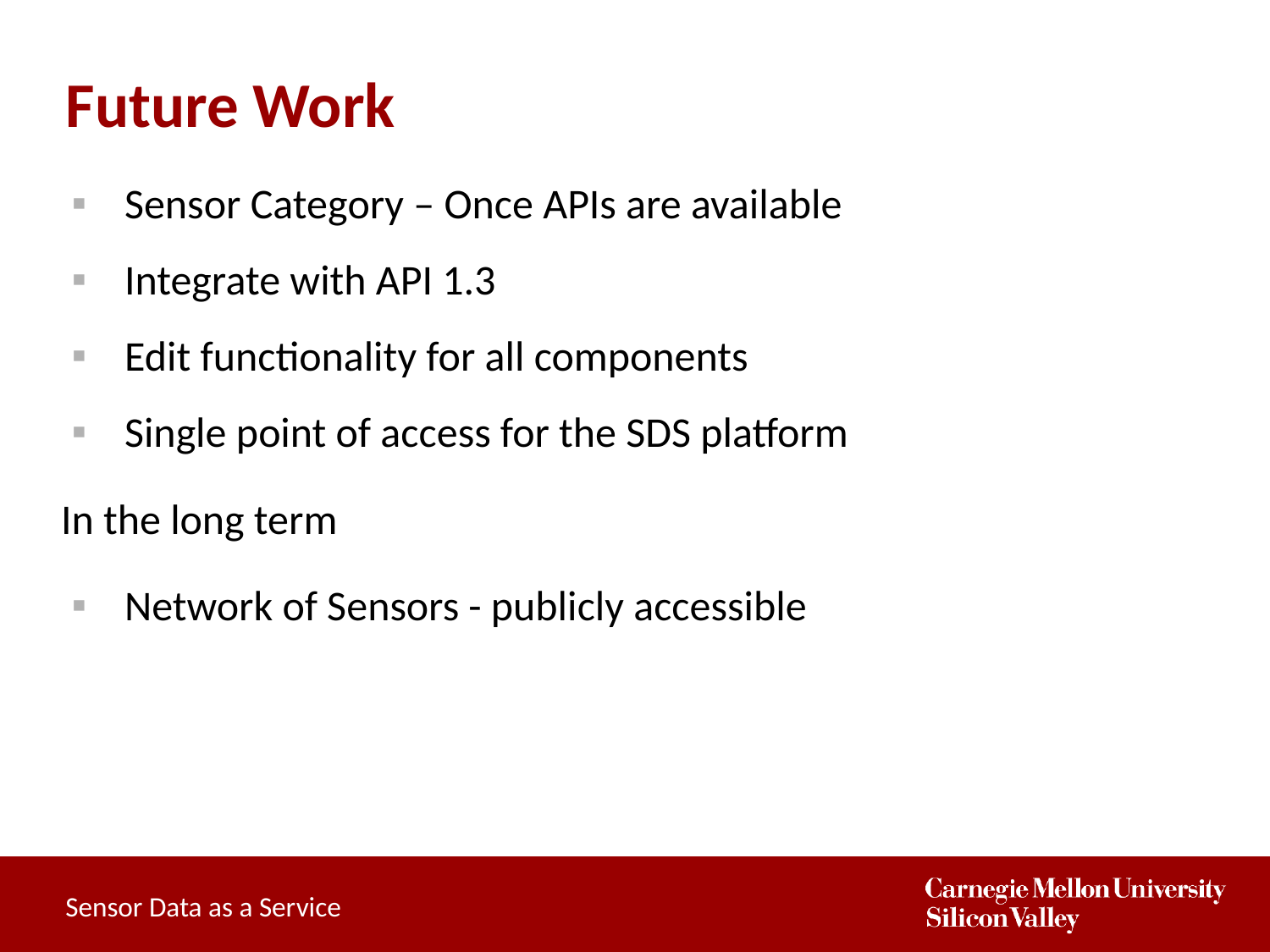

# Future Work
Sensor Category – Once APIs are available
Integrate with API 1.3
Edit functionality for all components
Single point of access for the SDS platform
In the long term
Network of Sensors - publicly accessible